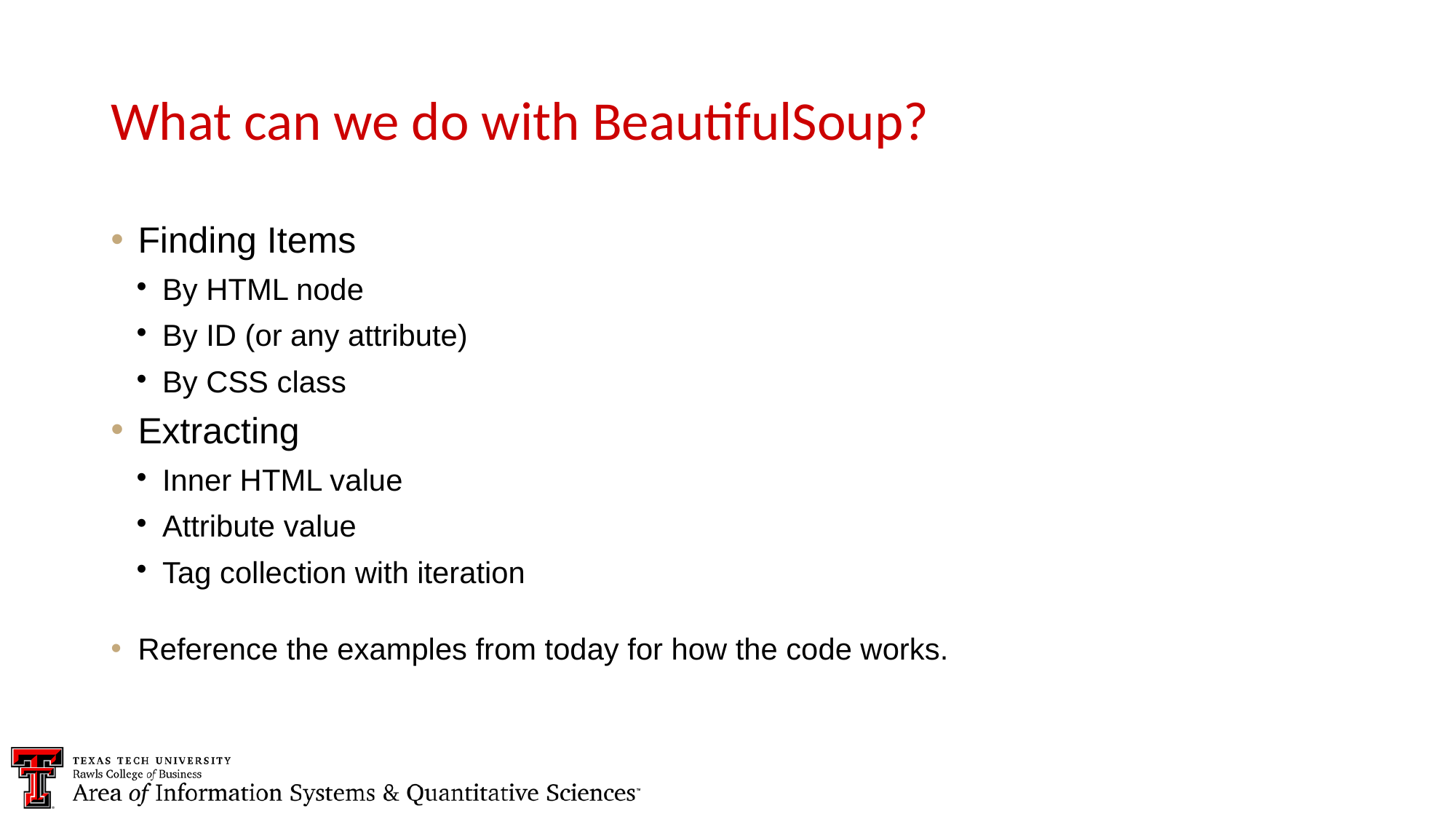

What can we do with BeautifulSoup?
Finding Items
By HTML node
By ID (or any attribute)
By CSS class
Extracting
Inner HTML value
Attribute value
Tag collection with iteration
Reference the examples from today for how the code works.